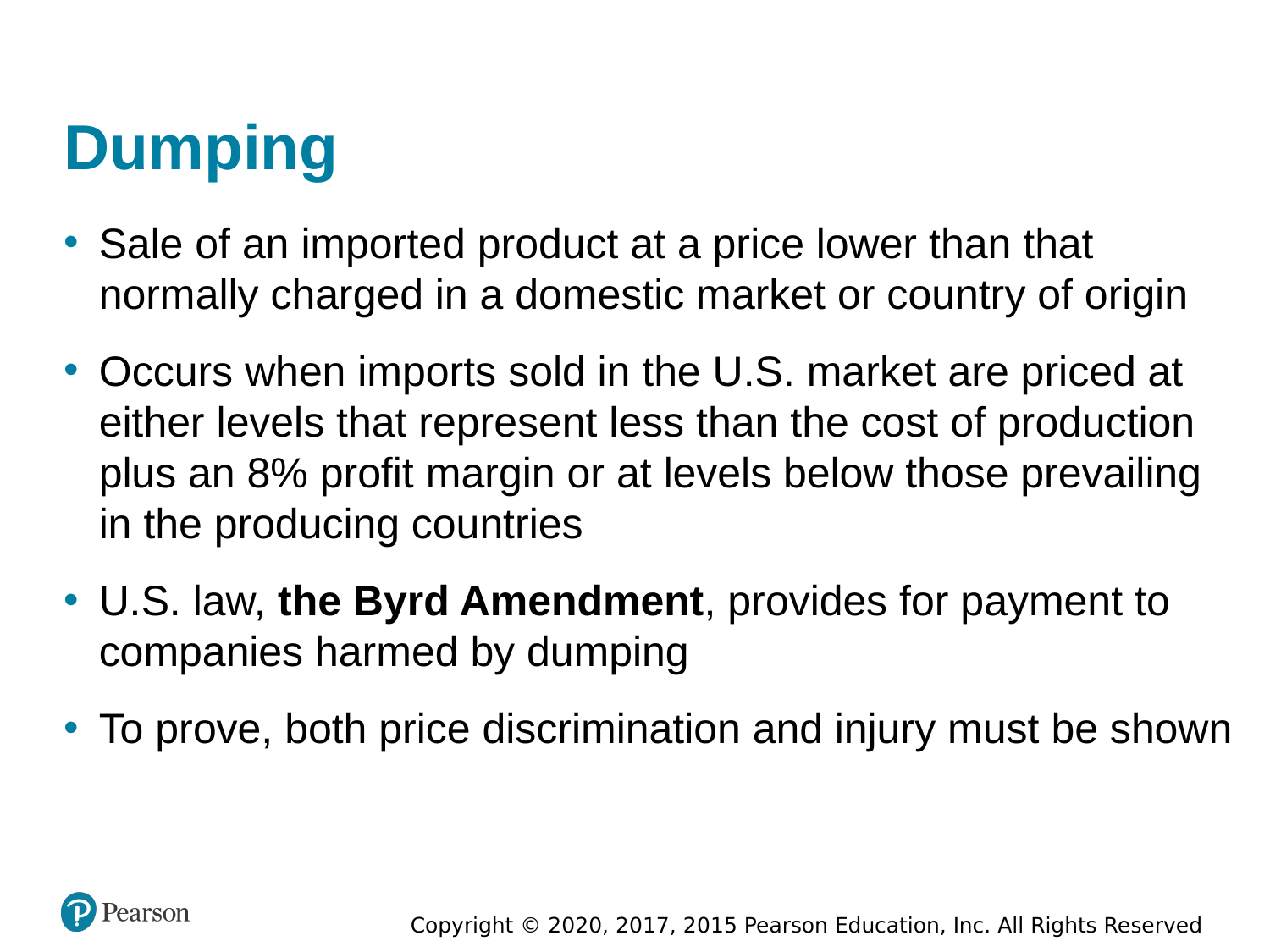

# Dumping
Sale of an imported product at a price lower than that normally charged in a domestic market or country of origin
Occurs when imports sold in the U.S. market are priced at either levels that represent less than the cost of production plus an 8% profit margin or at levels below those prevailing in the producing countries
U.S. law, the Byrd Amendment, provides for payment to companies harmed by dumping
To prove, both price discrimination and injury must be shown